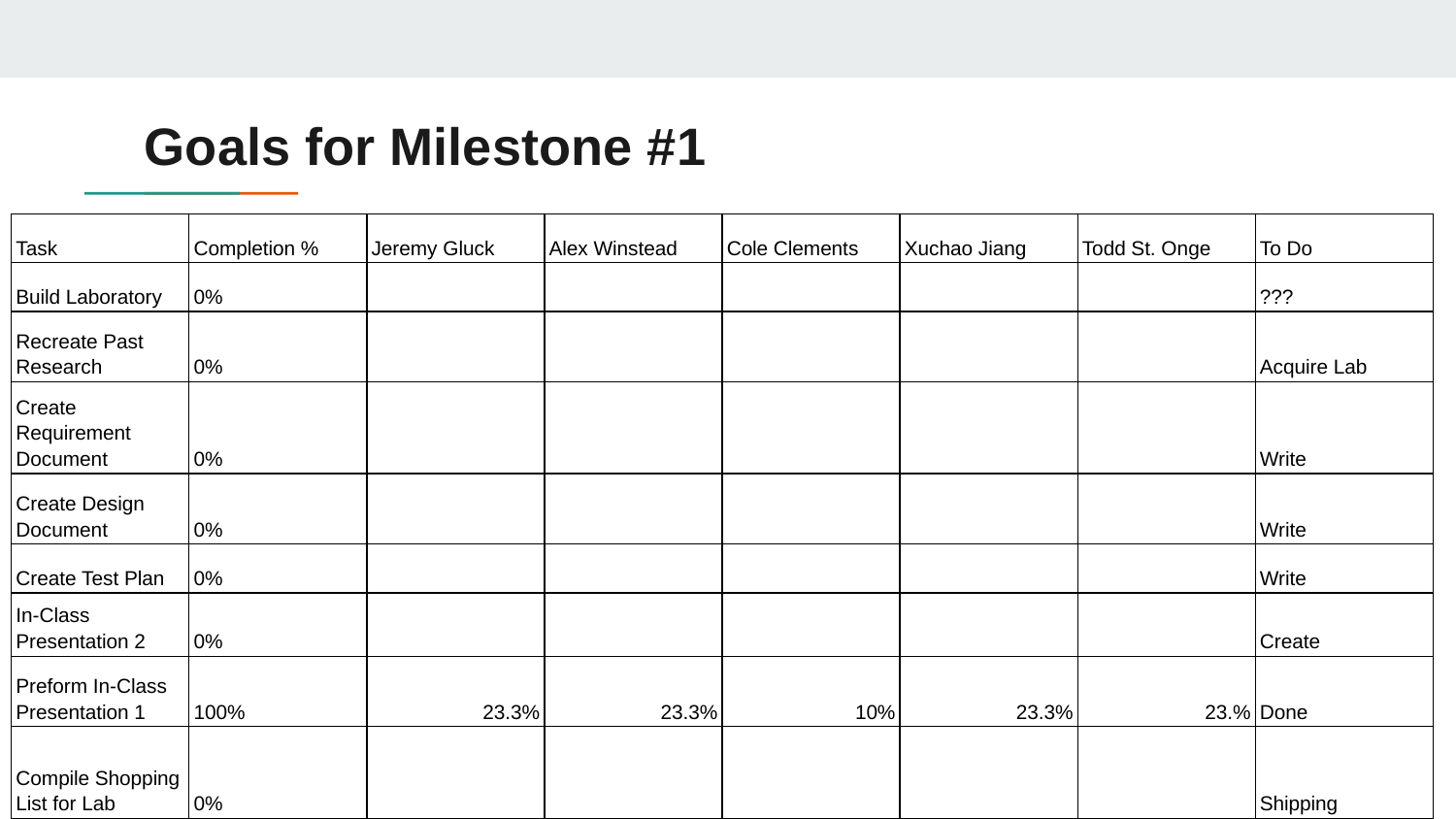

# Goals for Milestone #1
| Task | Completion % | Jeremy Gluck | Alex Winstead | Cole Clements | Xuchao Jiang | Todd St. Onge | To Do |
| --- | --- | --- | --- | --- | --- | --- | --- |
| Build Laboratory | 0% |  |  |  |  |  | ??? |
| Recreate Past Research | 0% |  |  |  |  |  | Acquire Lab |
| Create Requirement Document | 0% |  |  |  |  |  | Write |
| Create Design Document | 0% |  |  |  |  |  | Write |
| Create Test Plan | 0% |  |  |  |  |  | Write |
| In-Class Presentation 2 | 0% |  |  |  |  |  | Create |
| Preform In-Class Presentation 1 | 100% | 23.3% | 23.3% | 10% | 23.3% | 23.% | Done |
| Compile Shopping List for Lab | 0% |  |  |  |  |  | Shipping |